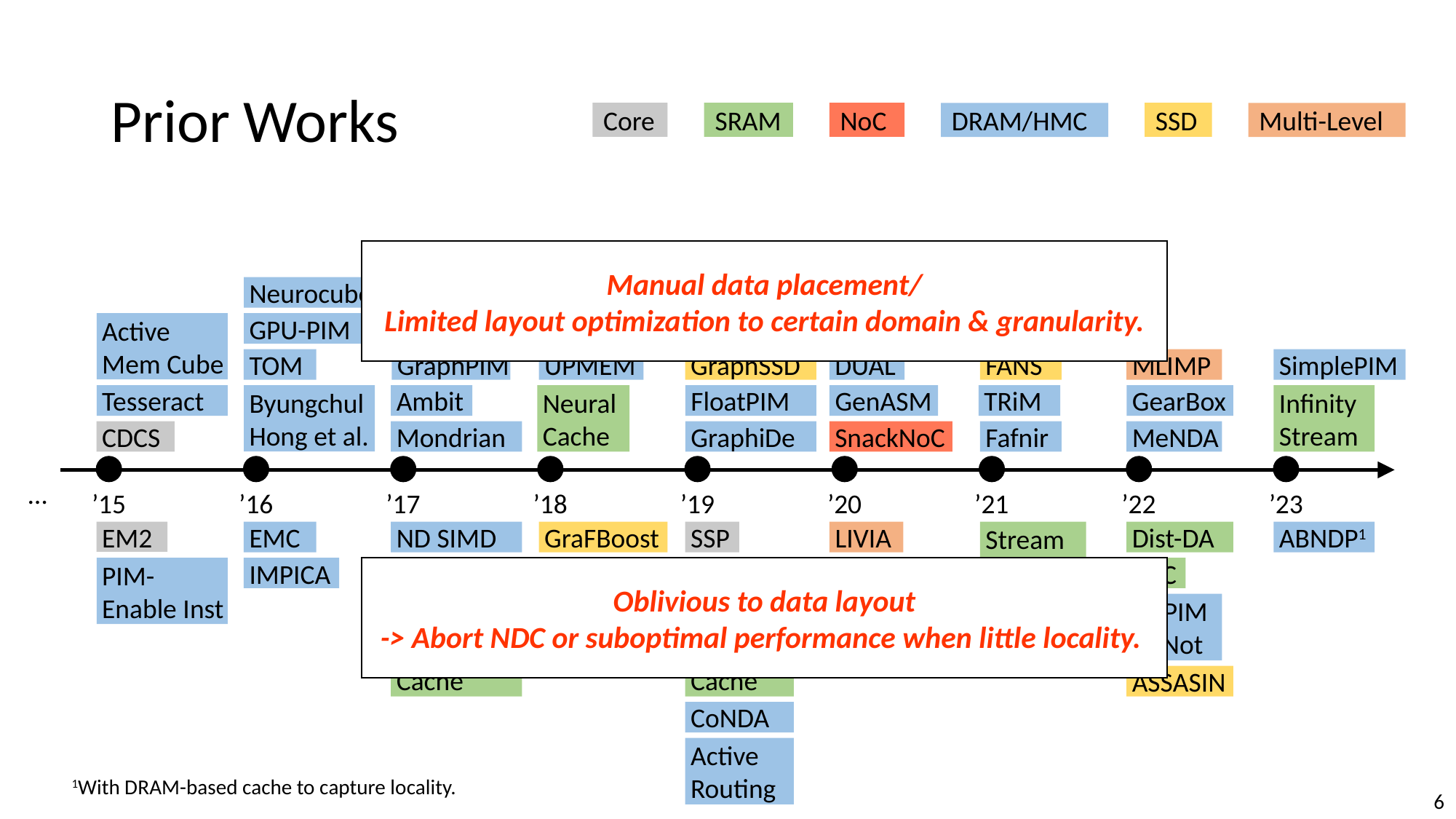

# Prior Works
Core
SRAM
NoC
SSD
DRAM/HMC
Multi-Level
Manual data placement/
Limited layout optimization to certain domain & granularity.
Summarizer
Neurocube
Sci-Cmp
ReRAM
MViD
Neuro-Stream
Active
Mem Cube
GPU-PIM
RecNMP
SISA
TOM
GraphPIM
UPMEM
GraphSSD
DUAL
FANS
MLIMP
SimplePIM
Tesseract
Byungchul
Hong et al.
Ambit
Neural Cache
FloatPIM
GenASM
TRiM
GearBox
Infinity Stream
CDCS
Mondrian
GraphiDe
SnackNoC
Fafnir
MeNDA

’15

’16

’17

’18

’19

’20

’21

’22

’23
…
EM2
EMC
ND SIMD
GraFBoost
SSP
LIVIA
Stream
Floating
Dist-DA
ABNDP1
PIM-
Enable Inst
IMPICA
Xulong
Tang et al.
Omni-Cmp
NSC
Oblivious to data layout
-> Abort NDC or suboptimal performance when little locality.
SCU
NDC
Compiler
To PIM
or Not
Compute
Cache
Duality
Cache
ASSASIN
CoNDA
Active
Routing
1With DRAM-based cache to capture locality.